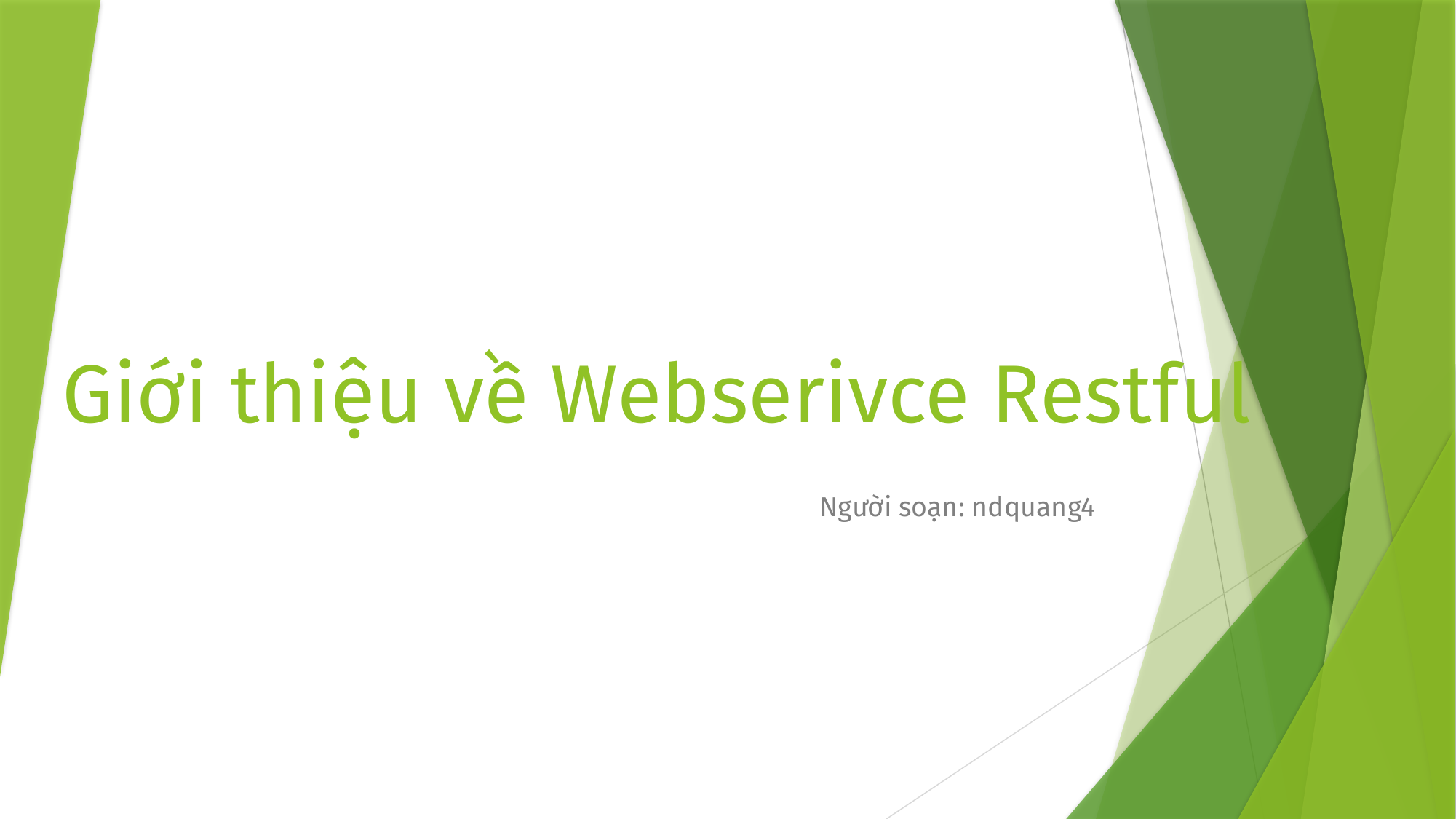

# Giới thiệu về Webserivce Restful
Người soạn: ndquang4